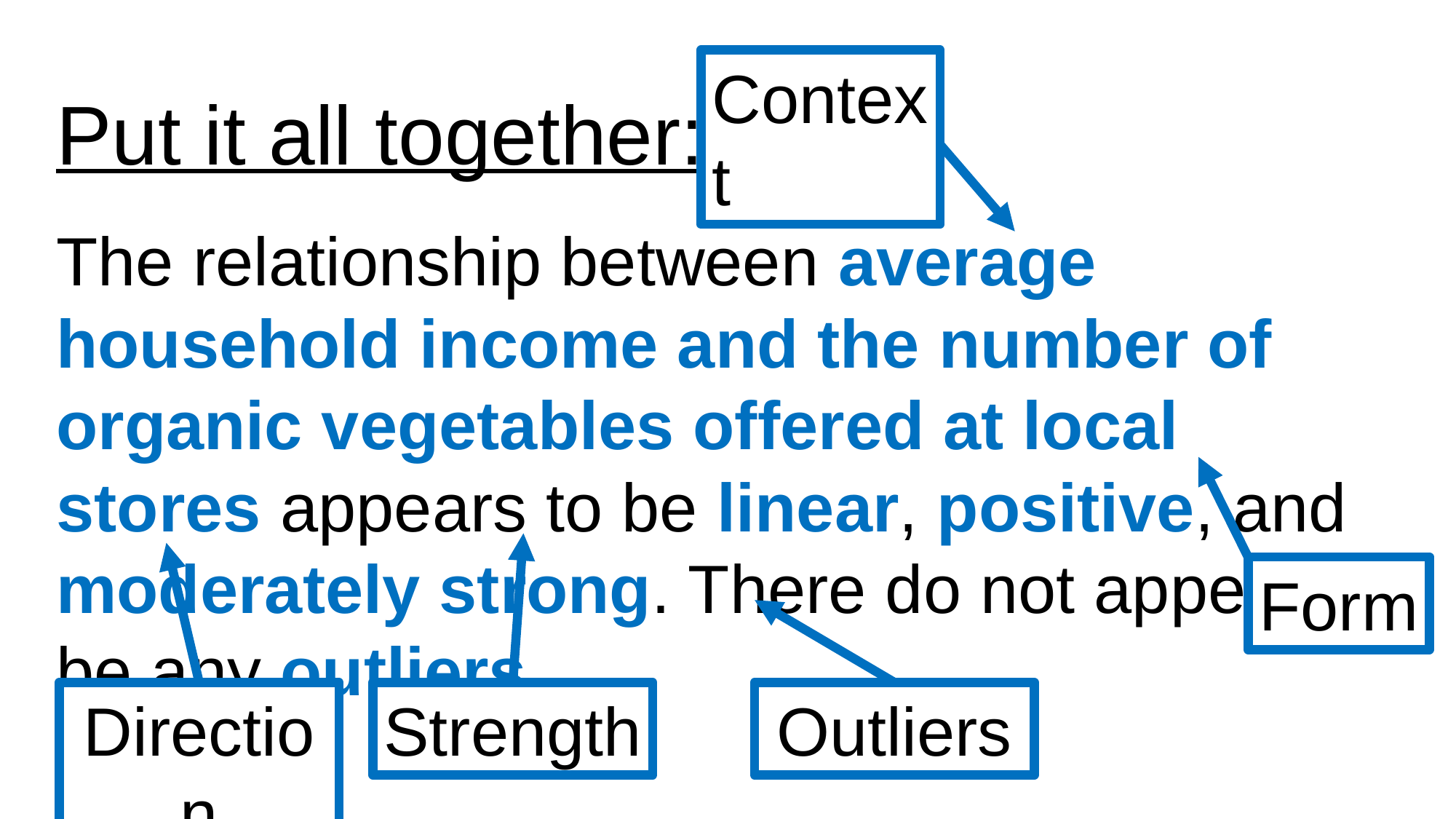

Context
Put it all together:

The relationship between average household income and the number of organic vegetables offered at local stores appears to be linear, positive, and moderately strong. There do not appear to be any outliers.
Form
Direction
Strength
Outliers